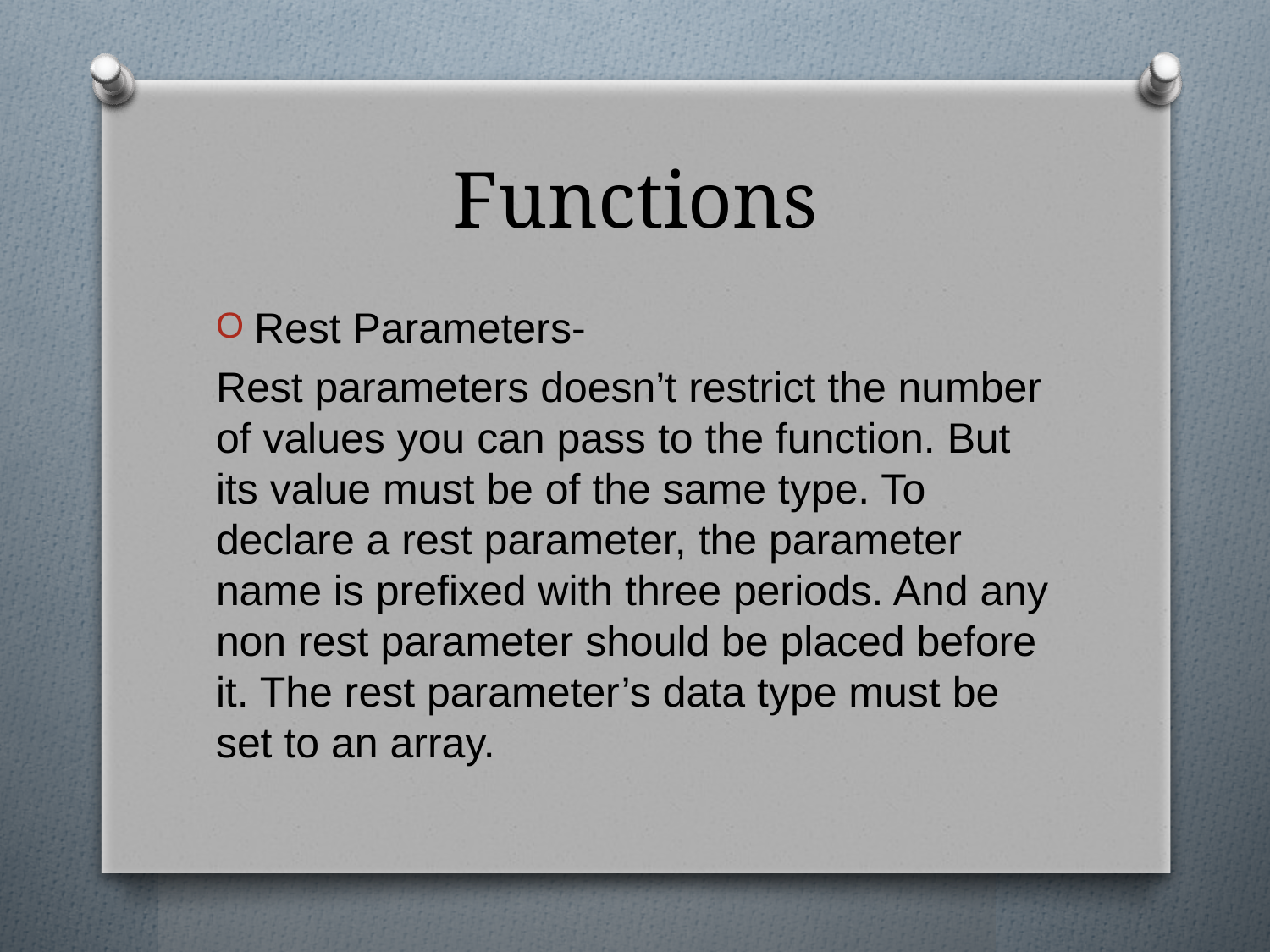

# Functions
Rest Parameters-
Rest parameters doesn’t restrict the number of values you can pass to the function. But its value must be of the same type. To declare a rest parameter, the parameter name is prefixed with three periods. And any non rest parameter should be placed before it. The rest parameter’s data type must be set to an array.